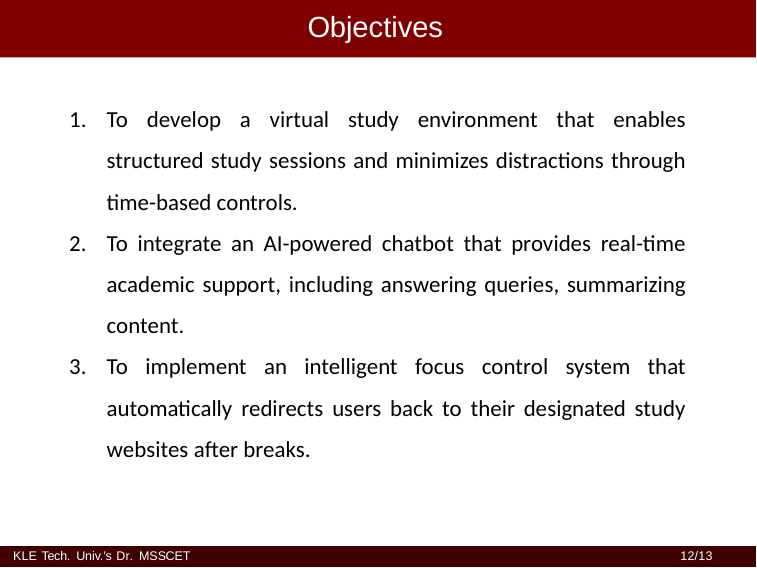

Objectives
To develop a virtual study environment that enables structured study sessions and minimizes distractions through time-based controls.
To integrate an AI-powered chatbot that provides real-time academic support, including answering queries, summarizing content.
To implement an intelligent focus control system that automatically redirects users back to their designated study websites after breaks.

KLE Tech. Univ.’s Dr. MSSCET
12/13